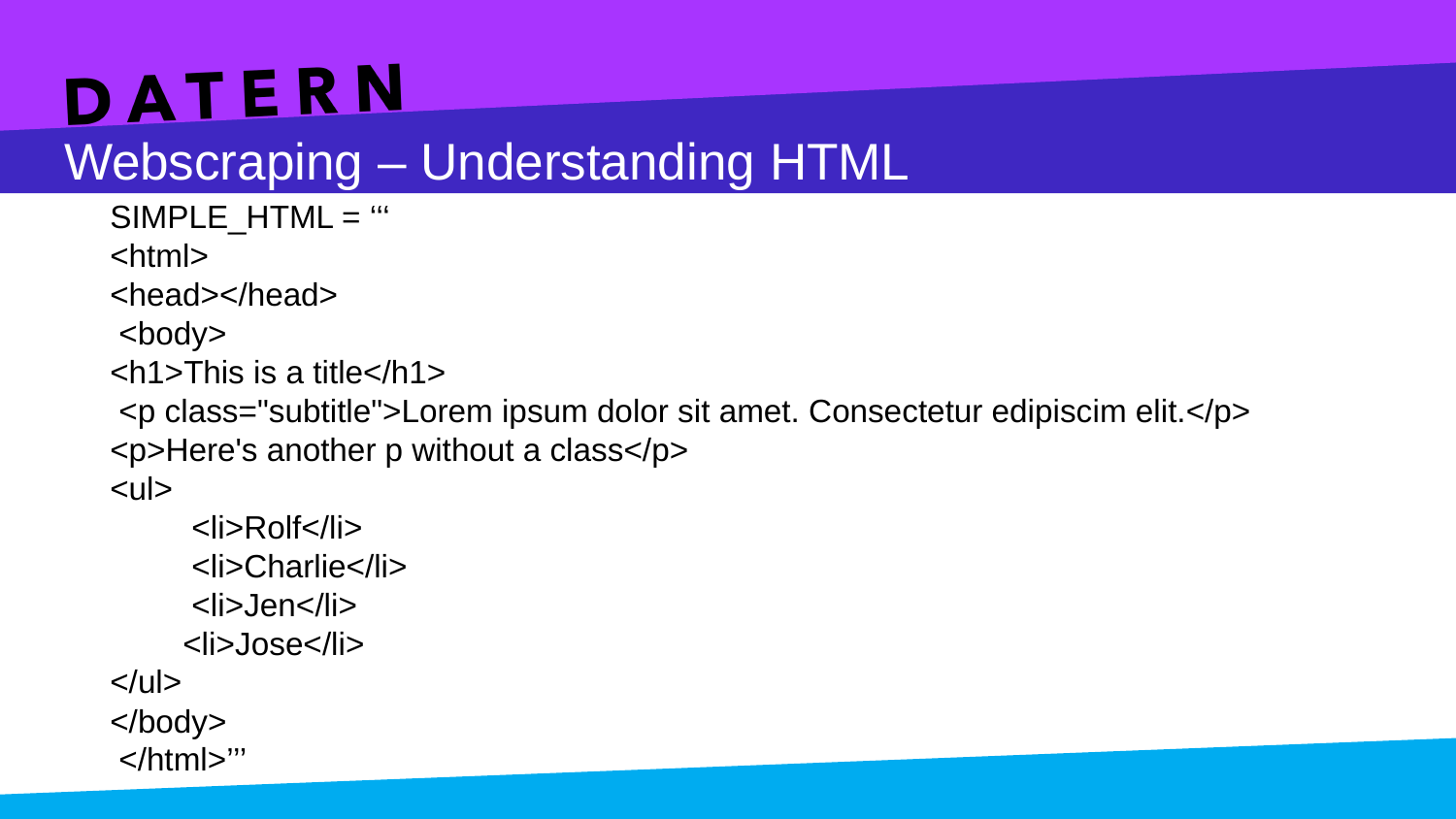

# Webscraping – Understanding HTML
SIMPLE_HTML = ‘‘‘
<html>
<head></head>
 <body>
<h1>This is a title</h1>
 <p class="subtitle">Lorem ipsum dolor sit amet. Consectetur edipiscim elit.</p> <p>Here's another p without a class</p>
<ul>
 <li>Rolf</li>
 <li>Charlie</li>
 <li>Jen</li>
<li>Jose</li>
</ul>
</body>
 </html>’’’